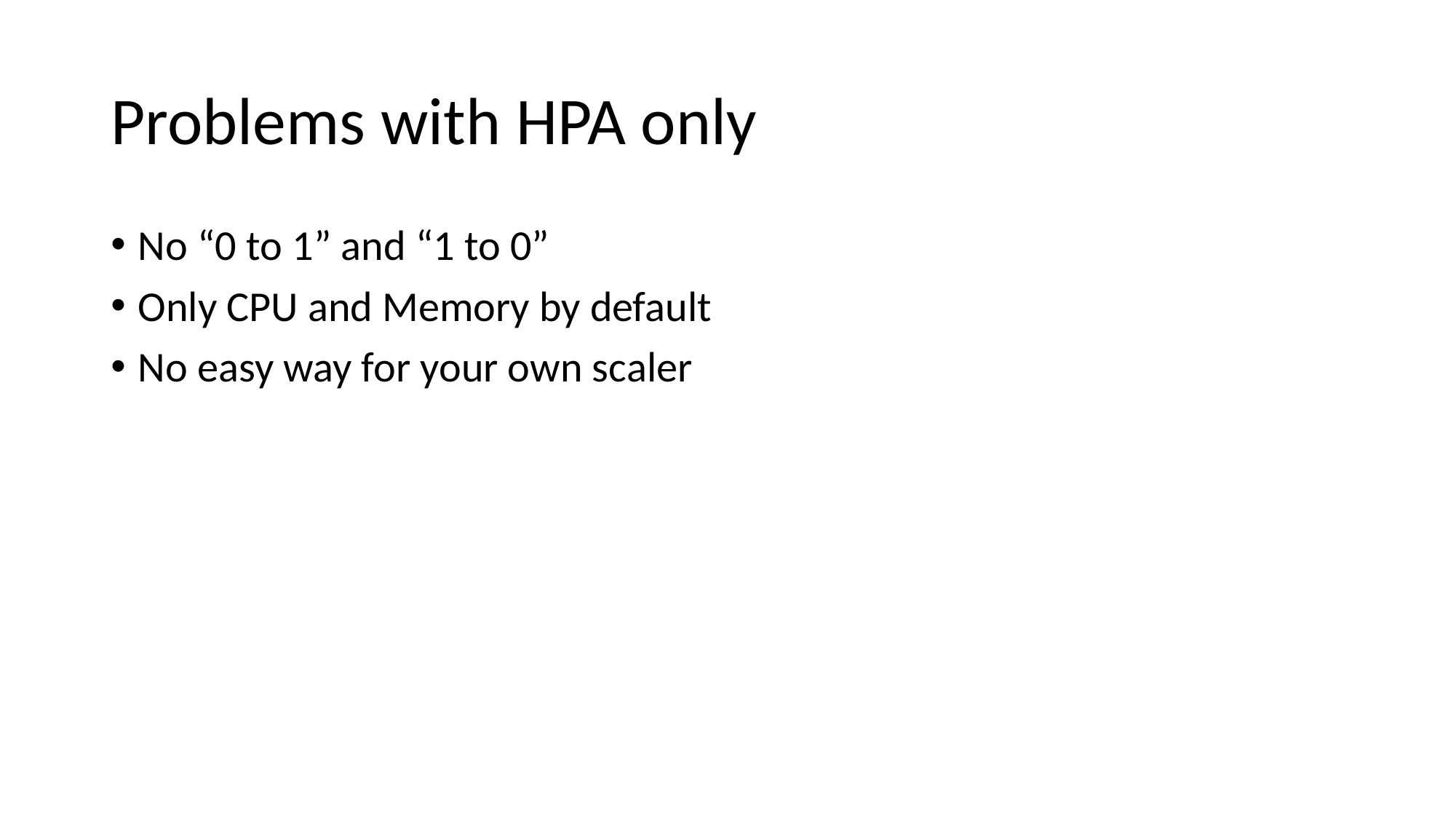

# Problems with HPA only
No “0 to 1” and “1 to 0”
Only CPU and Memory by default
No easy way for your own scaler